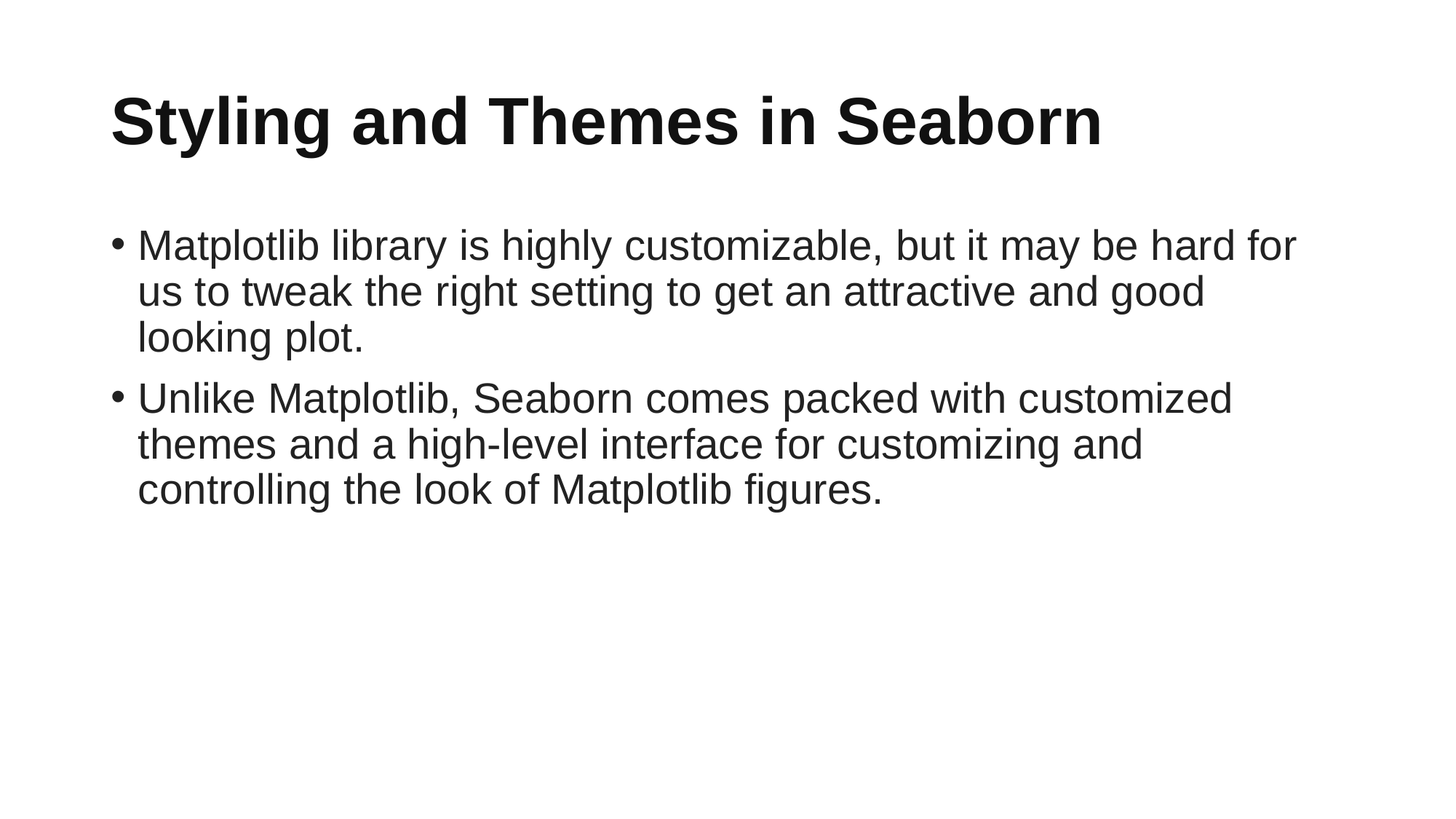

# Styling and Themes in Seaborn
Matplotlib library is highly customizable, but it may be hard for us to tweak the right setting to get an attractive and good looking plot.
Unlike Matplotlib, Seaborn comes packed with customized themes and a high-level interface for customizing and controlling the look of Matplotlib figures.